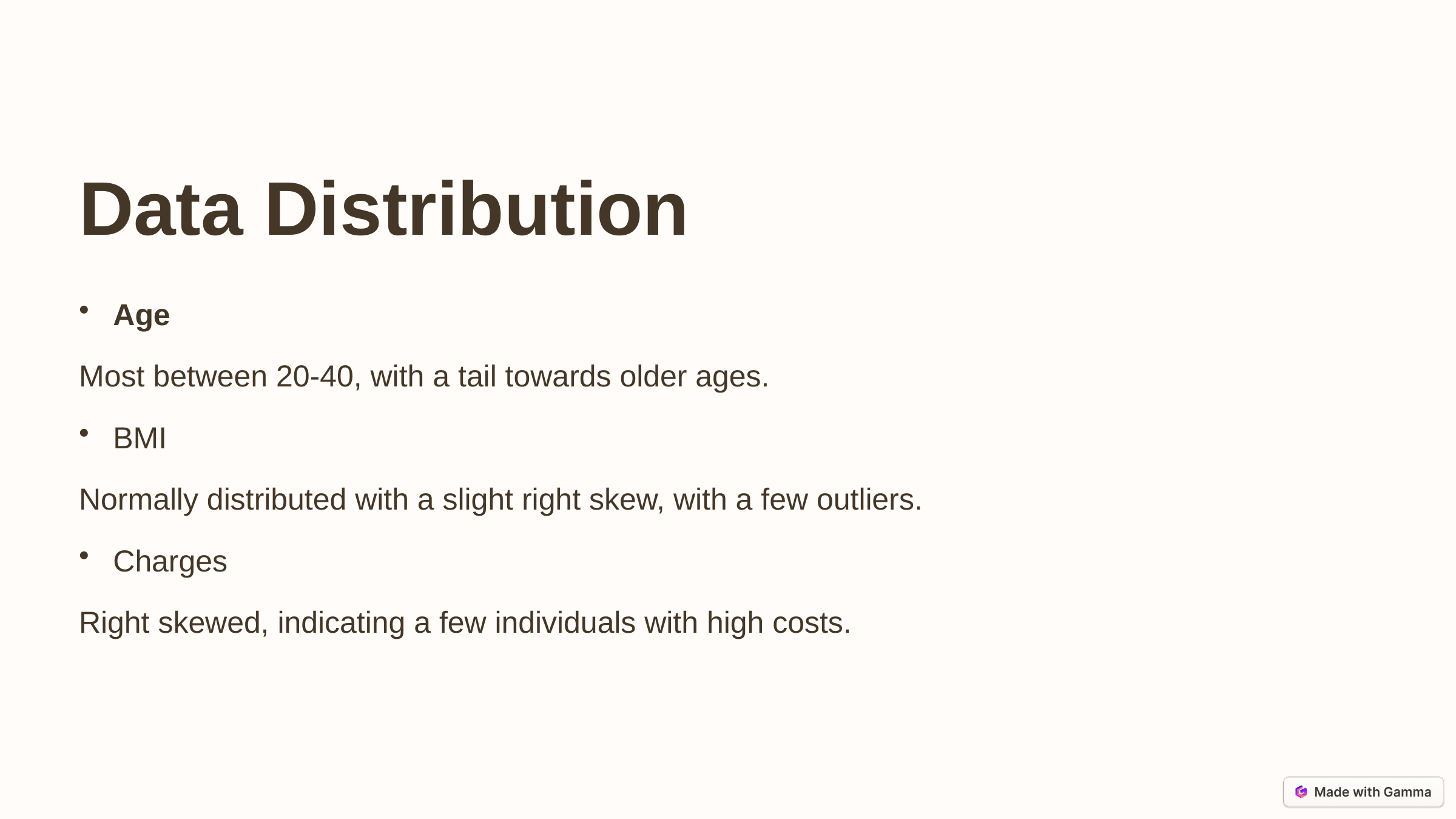

Data Distribution
Age
Most between 20-40, with a tail towards older ages.
BMI
Normally distributed with a slight right skew, with a few outliers.
Charges
Right skewed, indicating a few individuals with high costs.